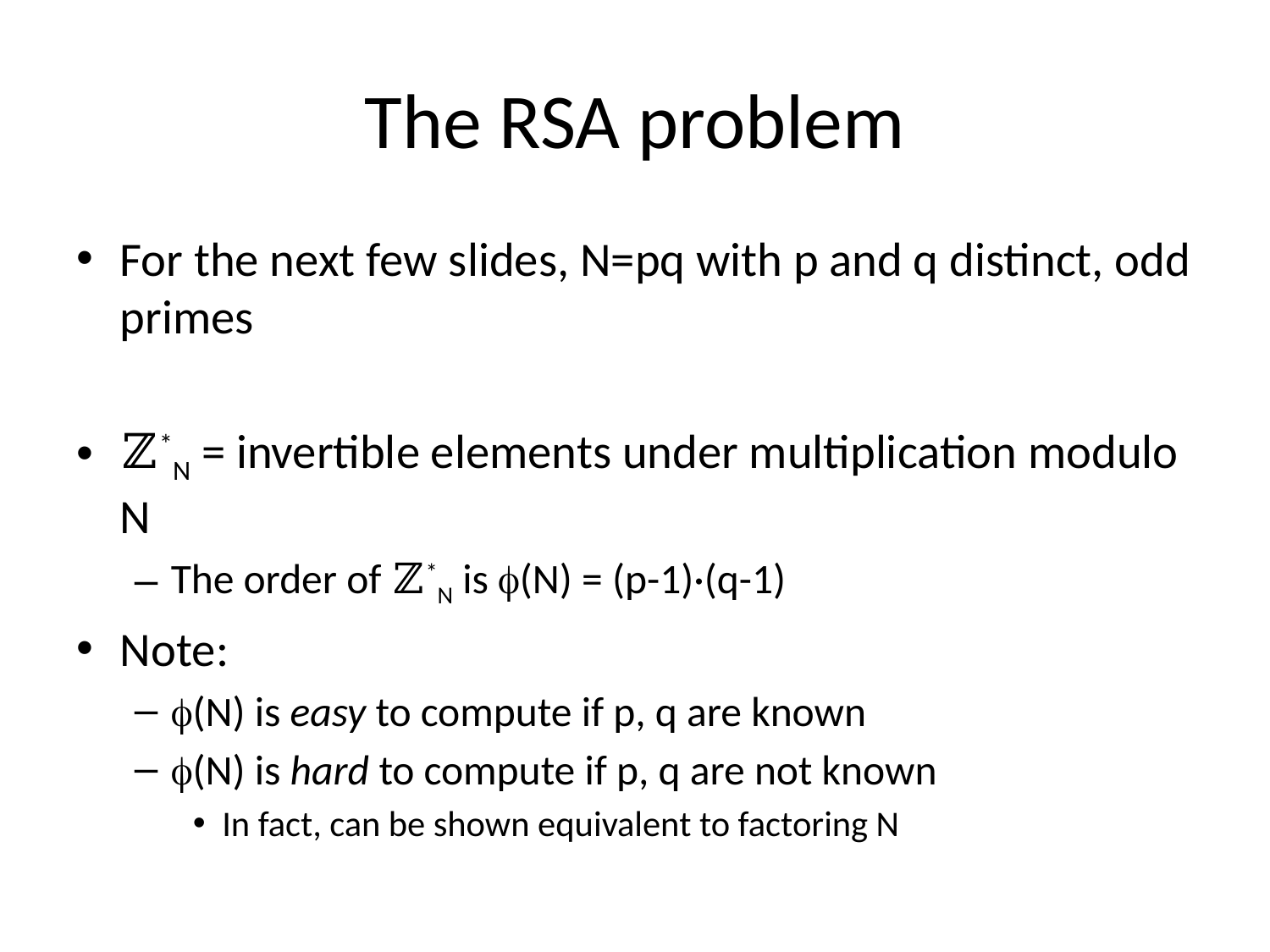

# The RSA problem
For the next few slides, N=pq with p and q distinct, odd primes

ℤ*N = invertible elements under multiplication modulo N
The order of ℤ*N is φ(N) = (p-1)·(q-1)
Note:
φ(N) is easy to compute if p, q are known
φ(N) is hard to compute if p, q are not known
In fact, can be shown equivalent to factoring N